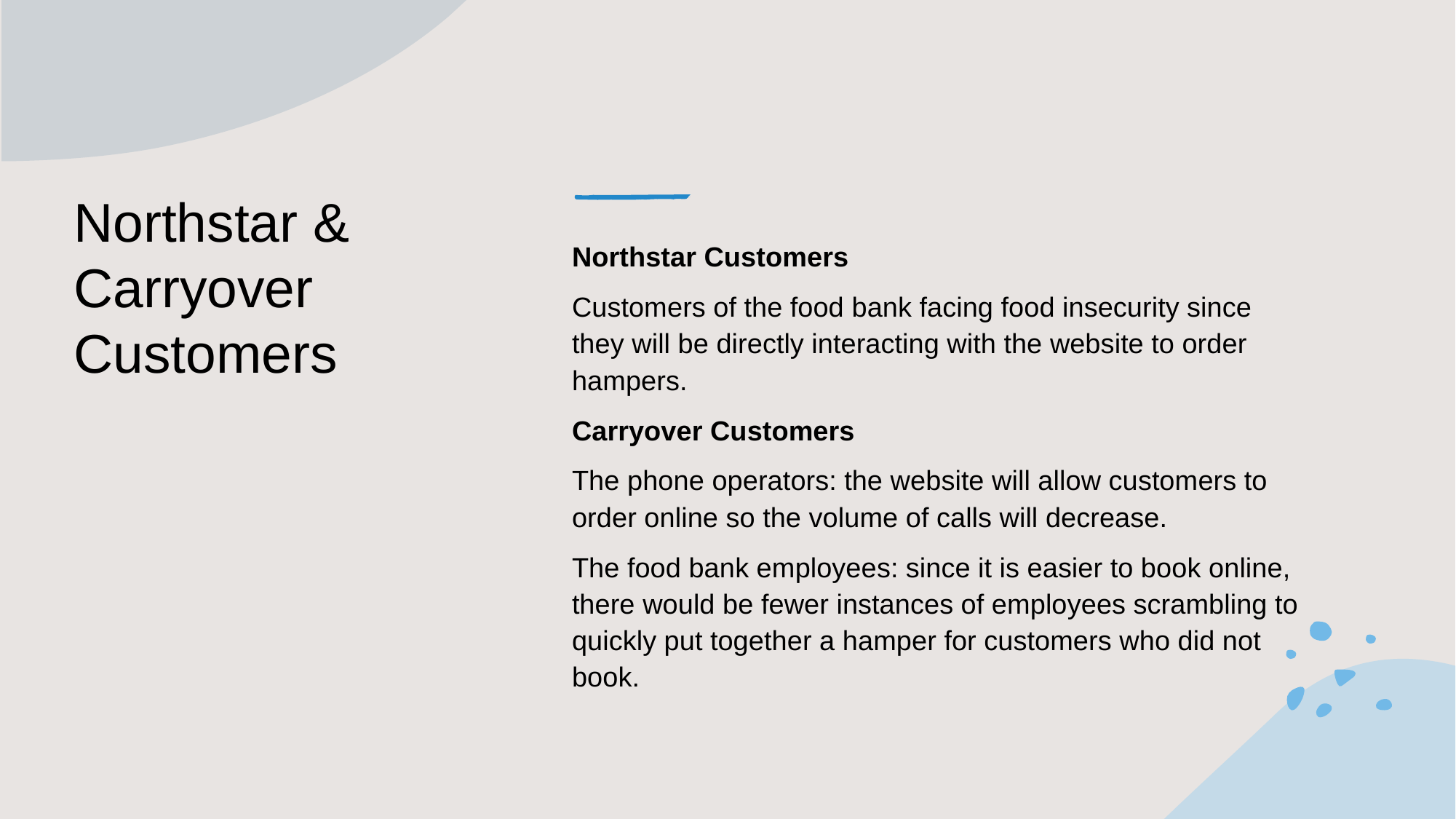

# Northstar & Carryover Customers

Northstar Customers
Customers of the food bank facing food insecurity since they will be directly interacting with the website to order hampers.
Carryover Customers
The phone operators: the website will allow customers to order online so the volume of calls will decrease.
The food bank employees: since it is easier to book online, there would be fewer instances of employees scrambling to quickly put together a hamper for customers who did not book.